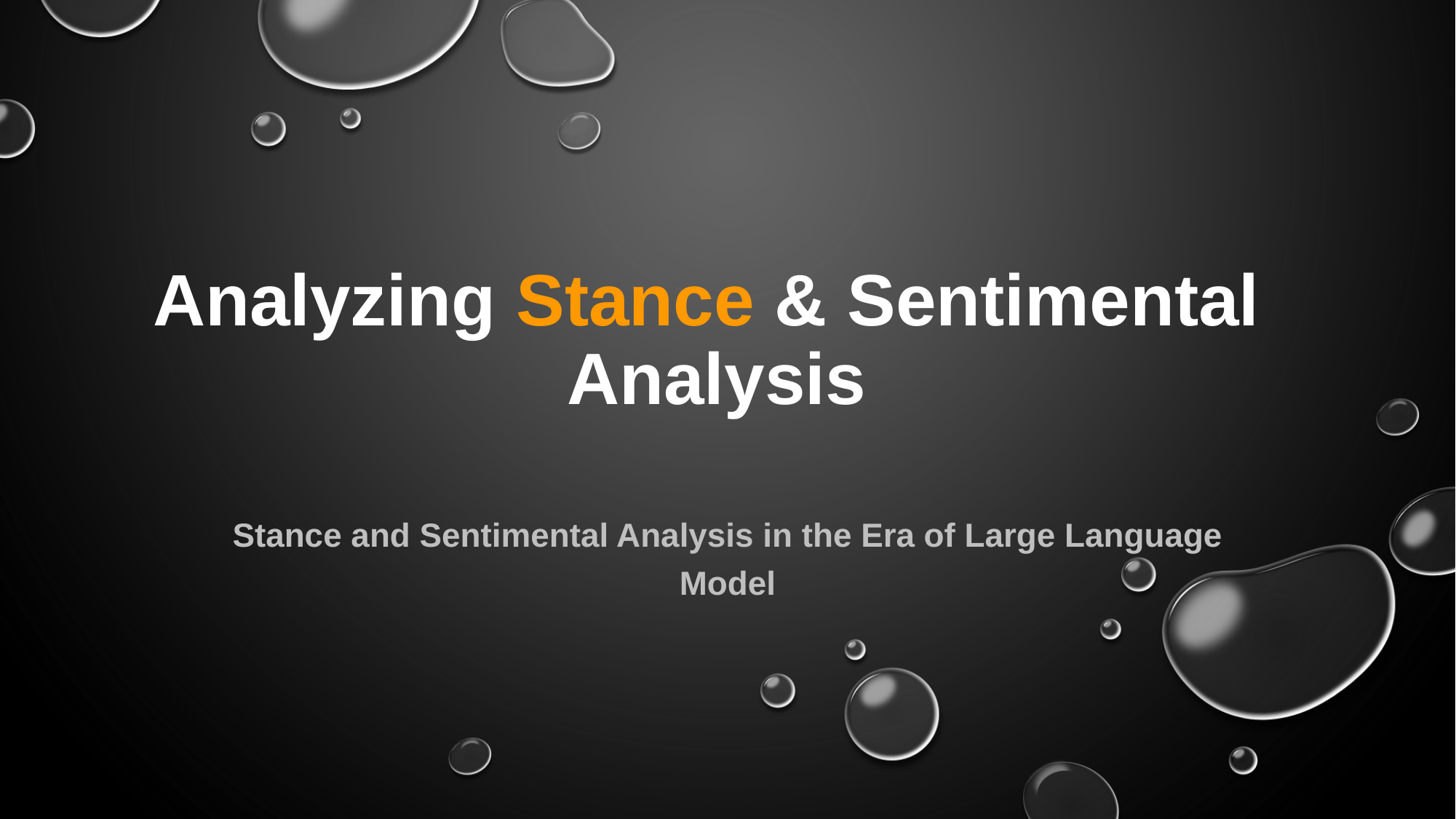

# Analyzing Stance & Sentimental Analysis
Stance and Sentimental Analysis in the Era of Large Language Model